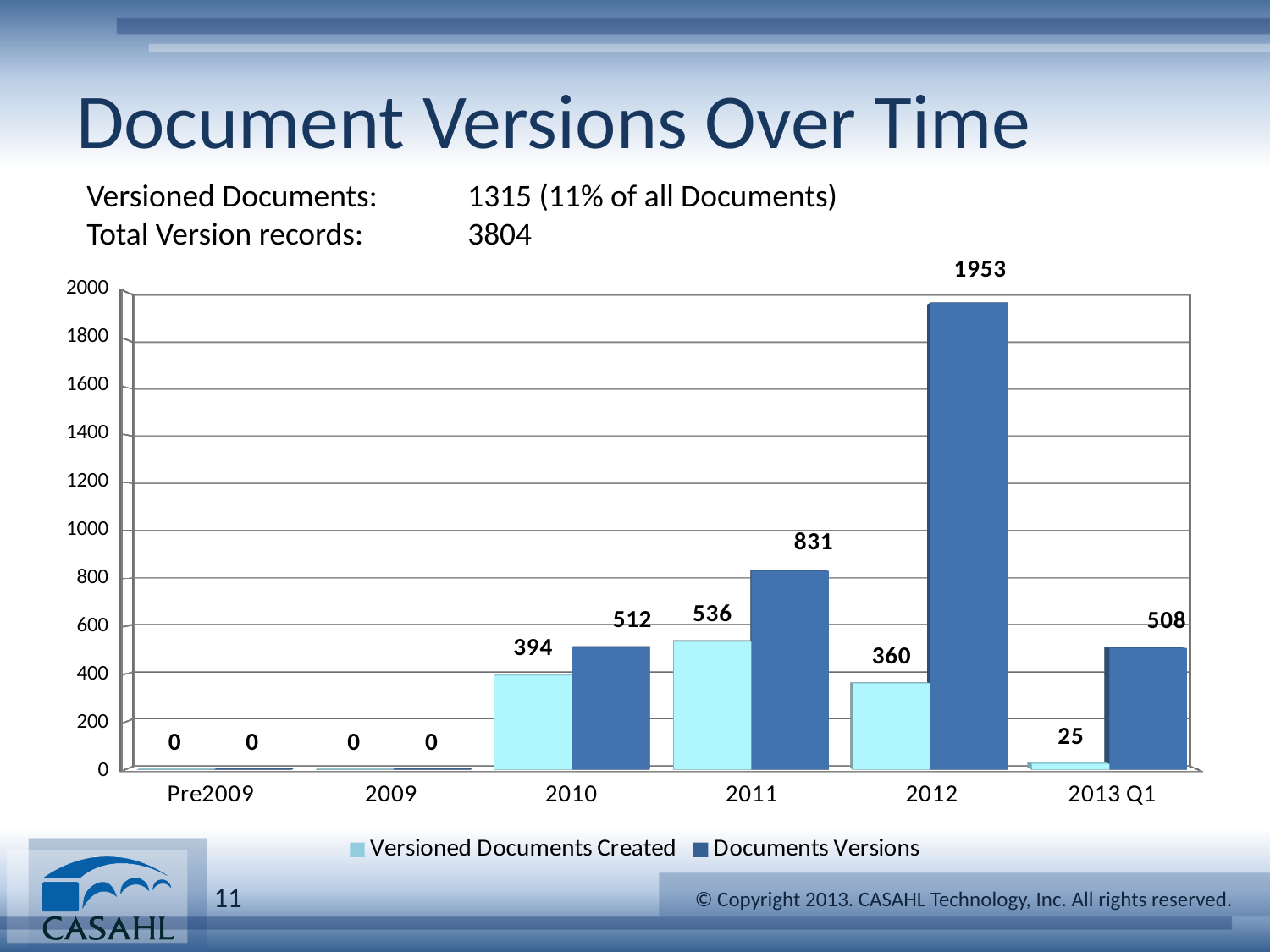

# Document Versions Over Time

[unsupported chart]

Versioned Documents: 	1315 (11% of all Documents)
Total Version records: 	3804

[unsupported chart]